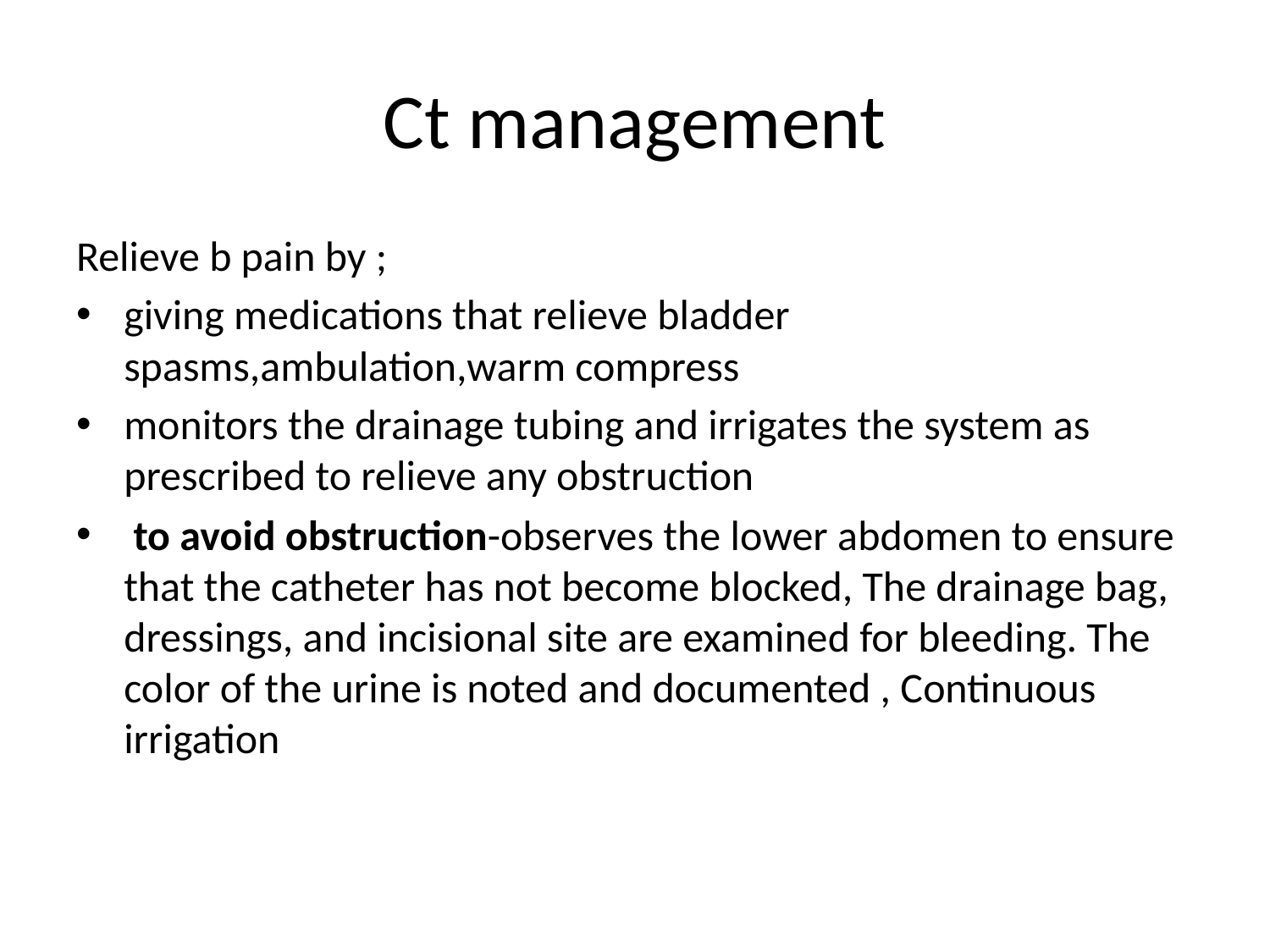

# Ct management
Relieve b pain by ;
giving medications that relieve bladder spasms,ambulation,warm compress
monitors the drainage tubing and irrigates the system as prescribed to relieve any obstruction
 to avoid obstruction-observes the lower abdomen to ensure that the catheter has not become blocked, The drainage bag, dressings, and incisional site are examined for bleeding. The color of the urine is noted and documented , Continuous irrigation